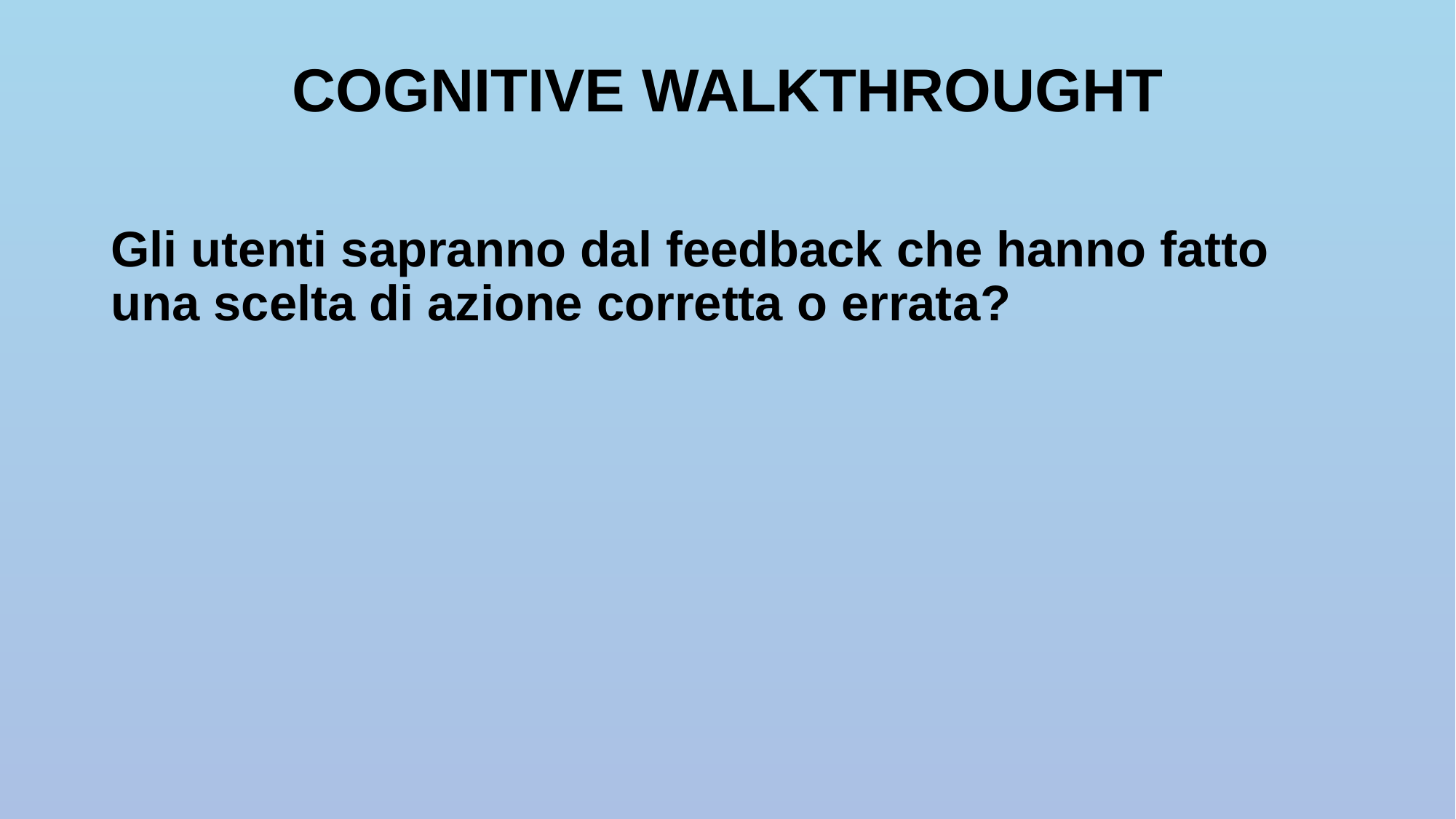

# COGNITIVE WALKTHROUGHT
Gli utenti sapranno dal feedback che hanno fatto una scelta di azione corretta o errata?